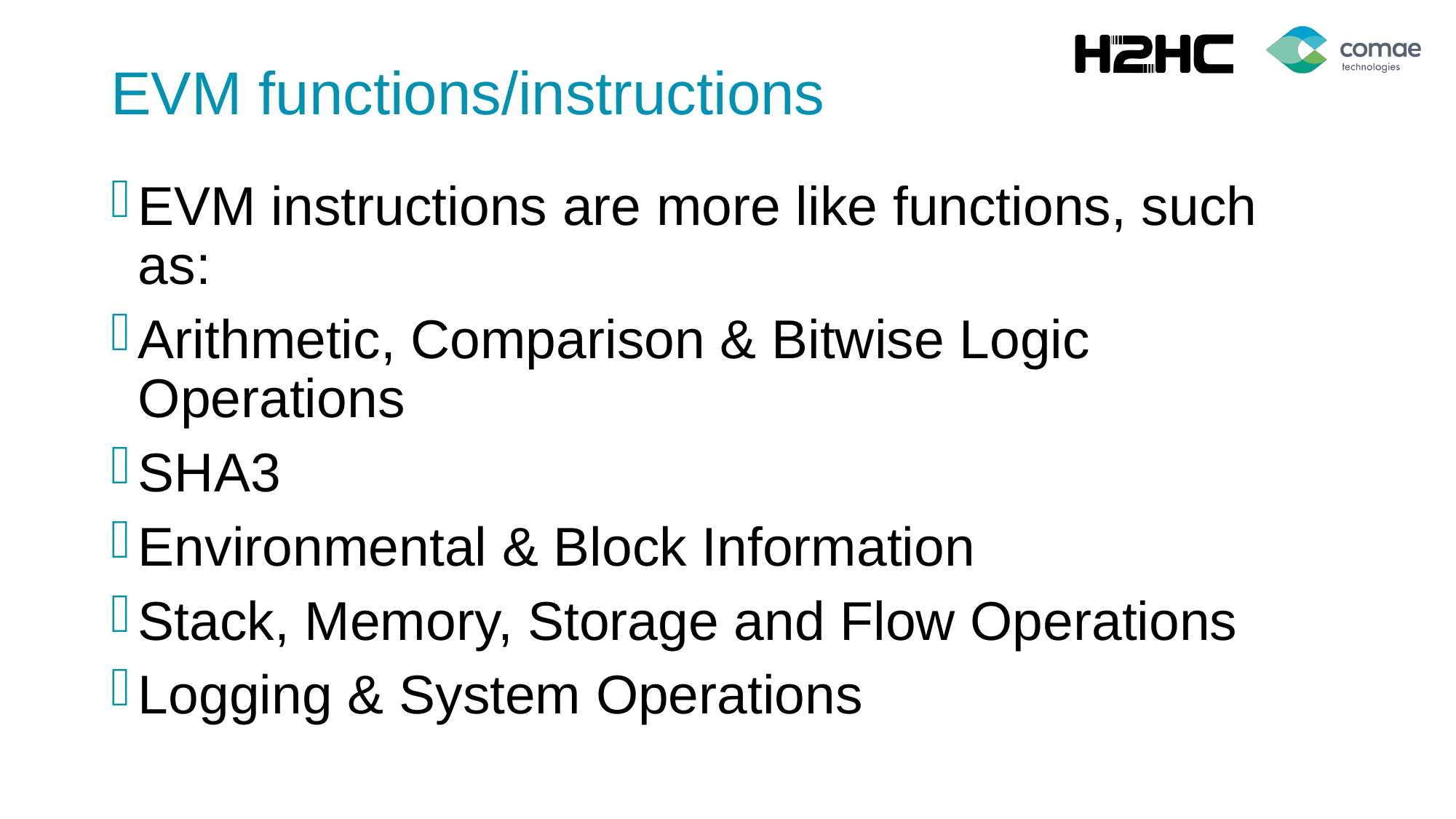

# EVM functions/instructions
EVM instructions are more like functions, such as:
Arithmetic, Comparison & Bitwise Logic Operations
SHA3
Environmental & Block Information
Stack, Memory, Storage and Flow Operations
Logging & System Operations